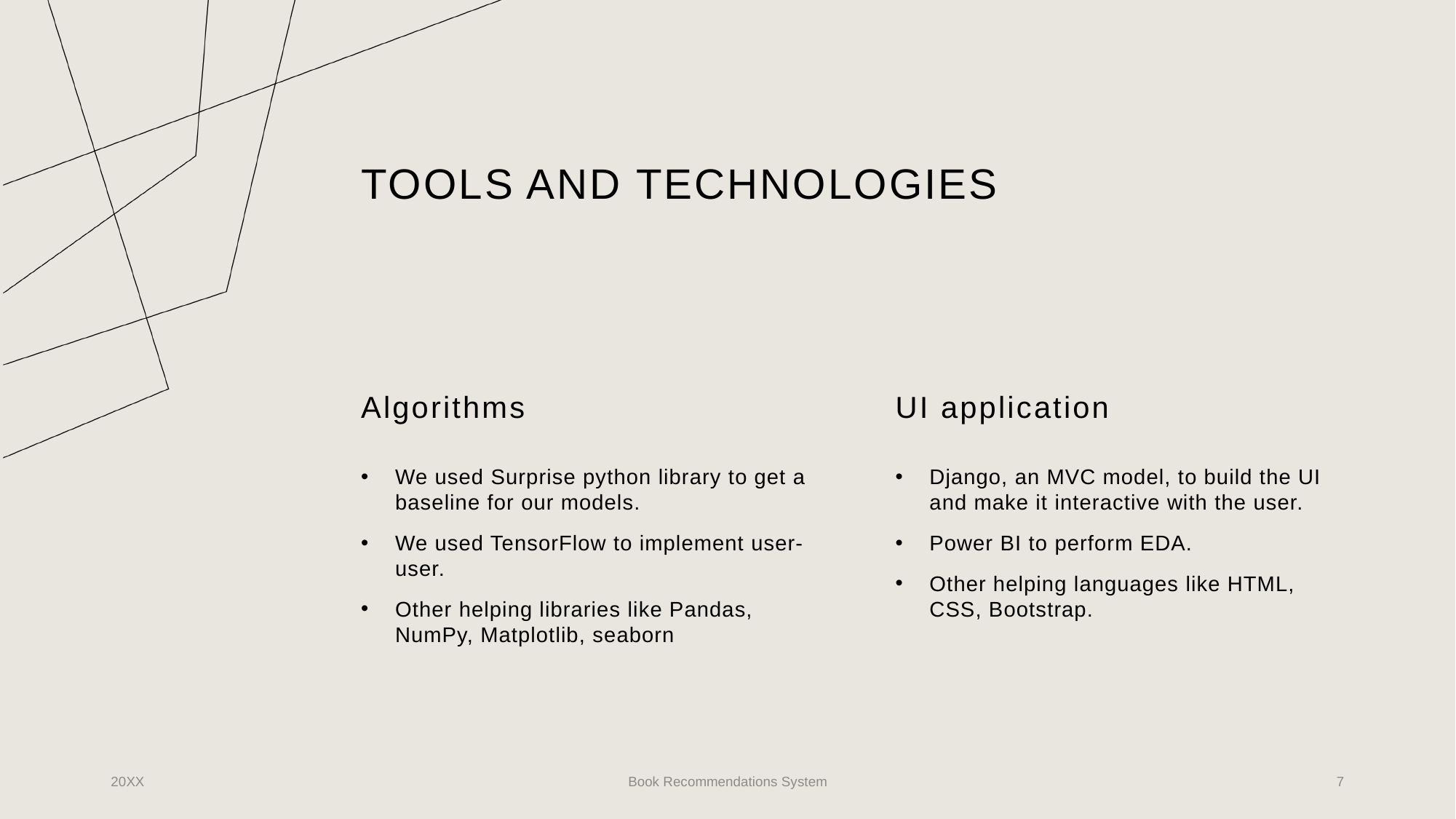

# Tools and technologies
Algorithms
UI application
We used Surprise python library to get a baseline for our models.
We used TensorFlow to implement user-user.
Other helping libraries like Pandas, NumPy, Matplotlib, seaborn

Django, an MVC model, to build the UI and make it interactive with the user.
Power BI to perform EDA.
Other helping languages like HTML, CSS, Bootstrap.
20XX
Book Recommendations System
7